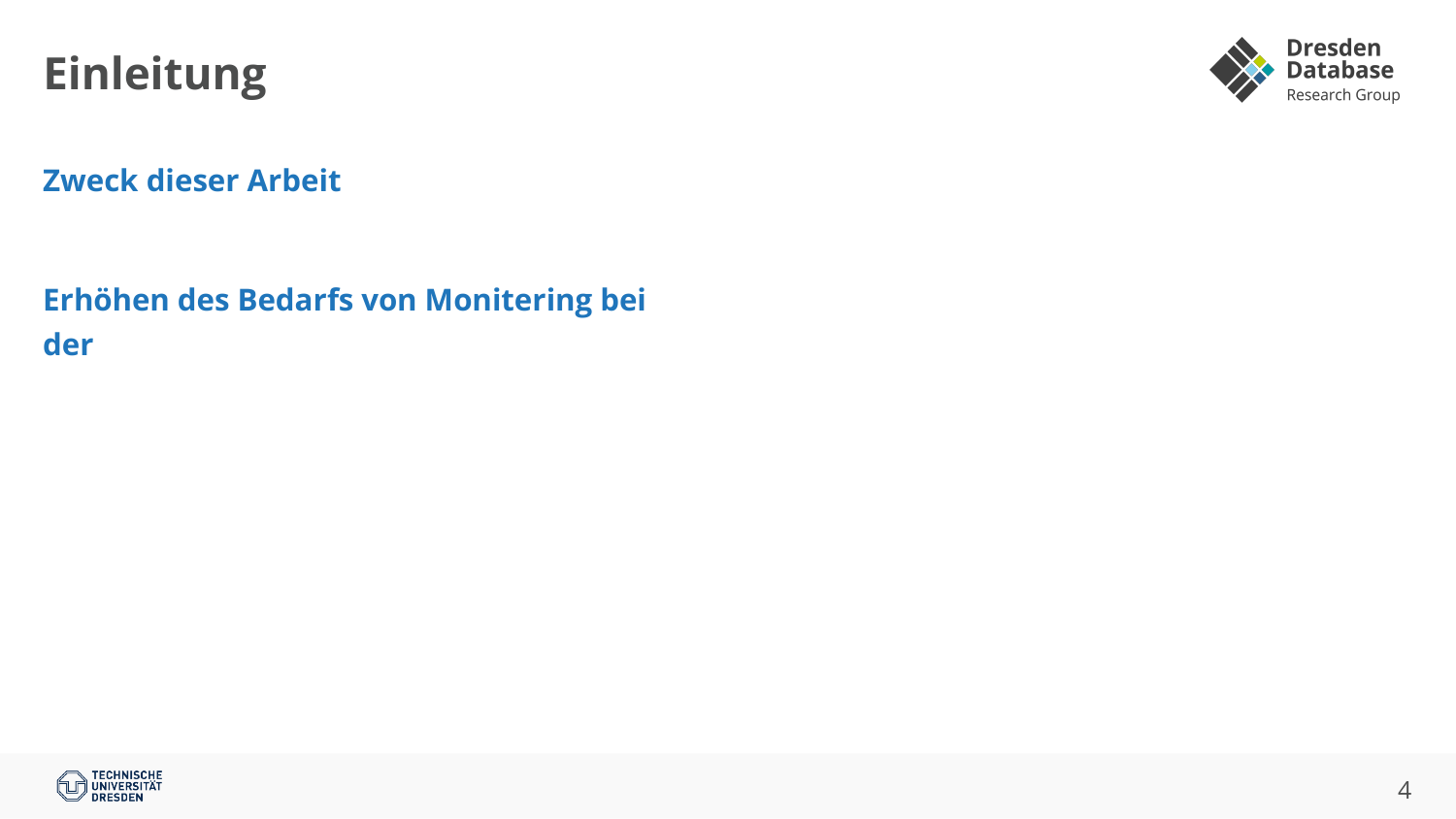

# Einleitung
Zweck dieser Arbeit

Erhöhen des Bedarfs von Monitering bei der